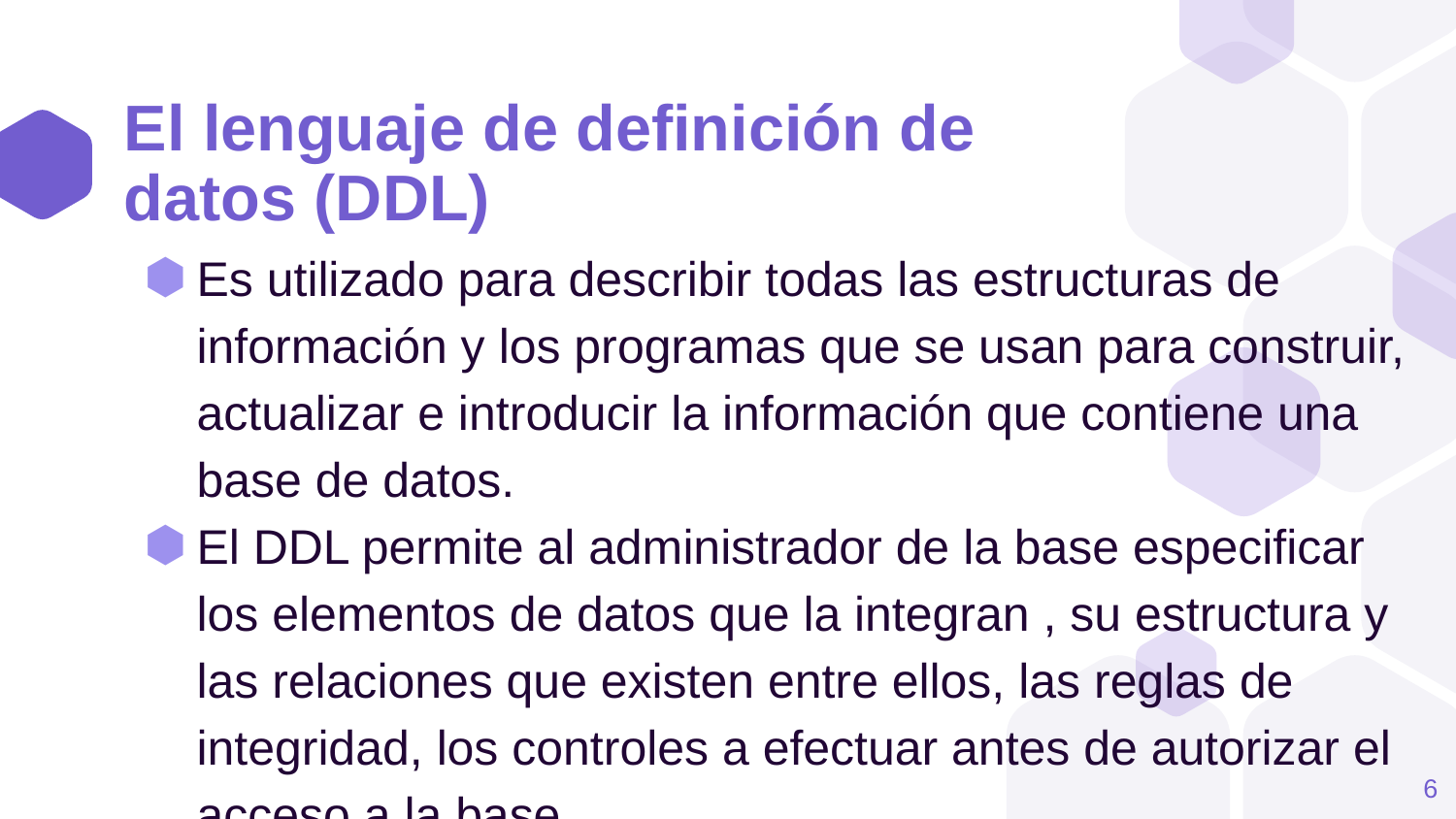

# El lenguaje de definición de datos (DDL)
Es utilizado para describir todas las estructuras de información y los programas que se usan para construir, actualizar e introducir la información que contiene una base de datos.
El DDL permite al administrador de la base especificar los elementos de datos que la integran , su estructura y las relaciones que existen entre ellos, las reglas de integridad, los controles a efectuar antes de autorizar el acceso a la base.
6